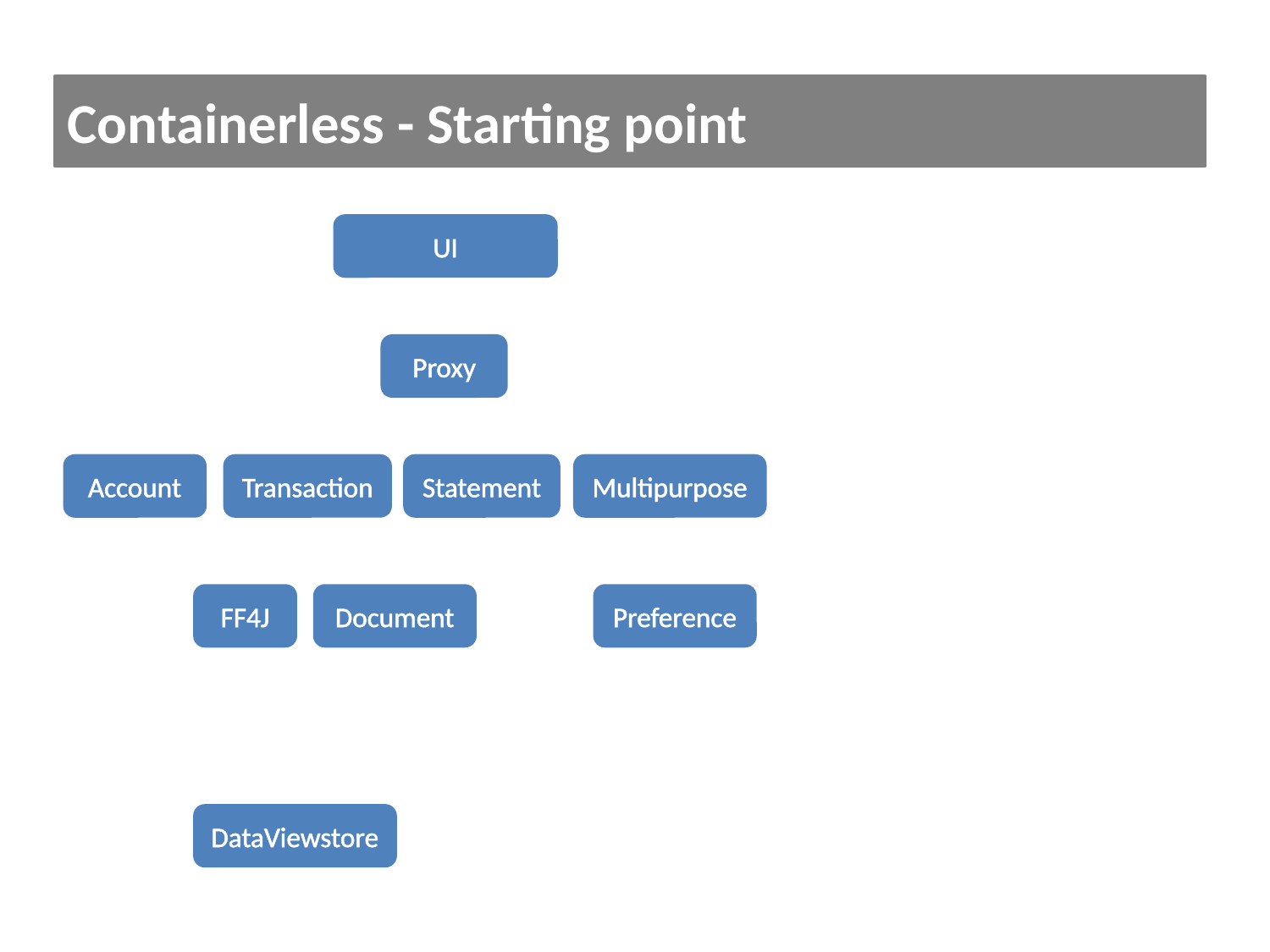

Containerless - Starting point
UI
Proxy
Account
Multipurpose
Transaction
Statement
FF4J
Document
Preference
DataViewstore